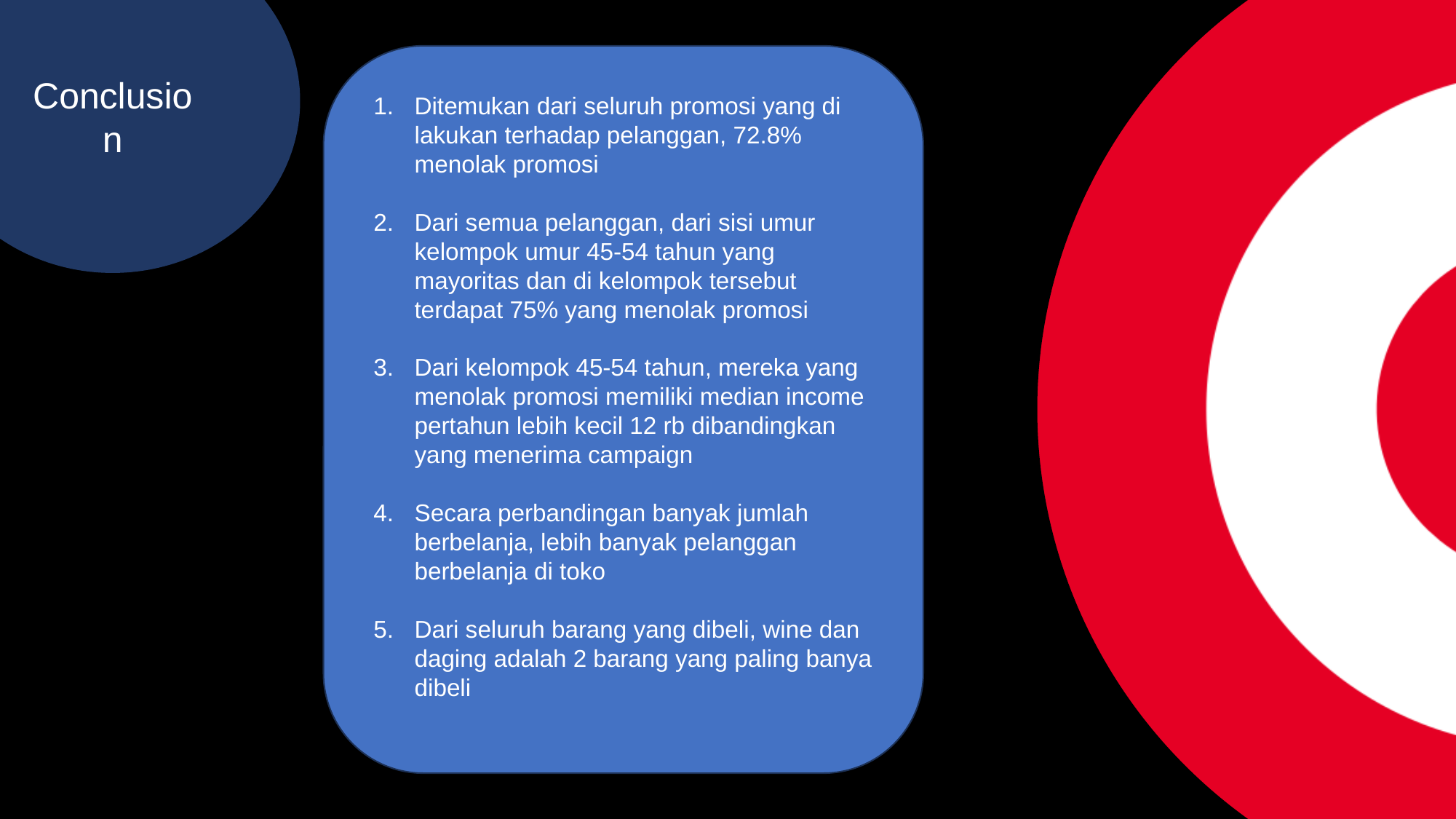

Suggestion

Conclusion

Ditemukan dari seluruh promosi yang di lakukan terhadap pelanggan, 72.8% menolak promosi

Dari semua pelanggan, dari sisi umur kelompok umur 45-54 tahun yang mayoritas dan di kelompok tersebut terdapat 75% yang menolak promosi

Dari kelompok 45-54 tahun, mereka yang menolak promosi memiliki median income pertahun lebih kecil 12 rb dibandingkan yang menerima campaign

Secara perbandingan banyak jumlah berbelanja, lebih banyak pelanggan berbelanja di toko

Dari seluruh barang yang dibeli, wine dan daging adalah 2 barang yang paling banya dibeli

For Digital Marketing Team